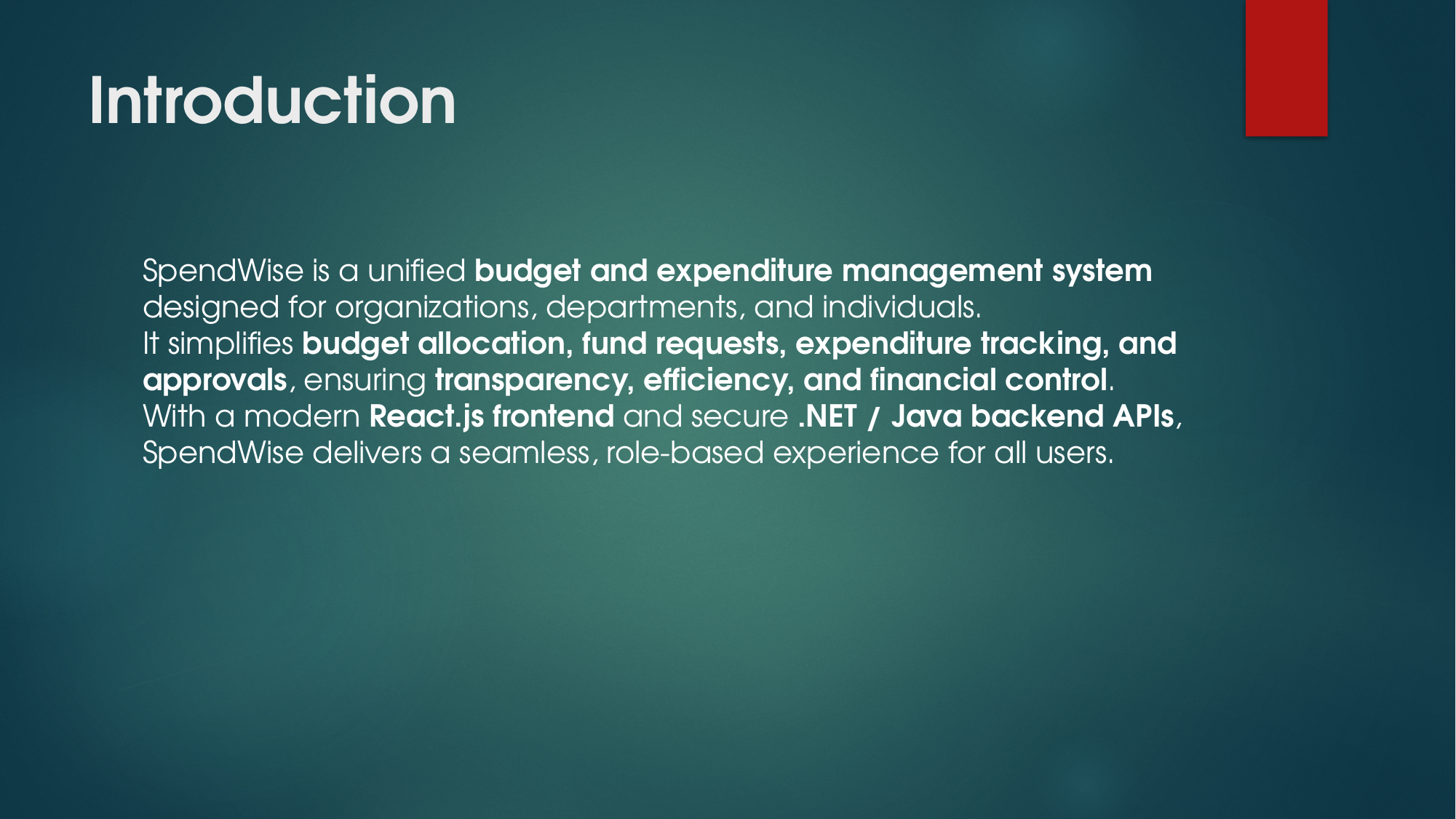

# Introduction
SpendWise is a unified budget and expenditure management system designed for organizations, departments, and individuals.
It simplifies budget allocation, fund requests, expenditure tracking, and approvals, ensuring transparency, efficiency, and financial control.
With a modern React.js frontend and secure .NET / Java backend APIs, SpendWise delivers a seamless, role-based experience for all users.